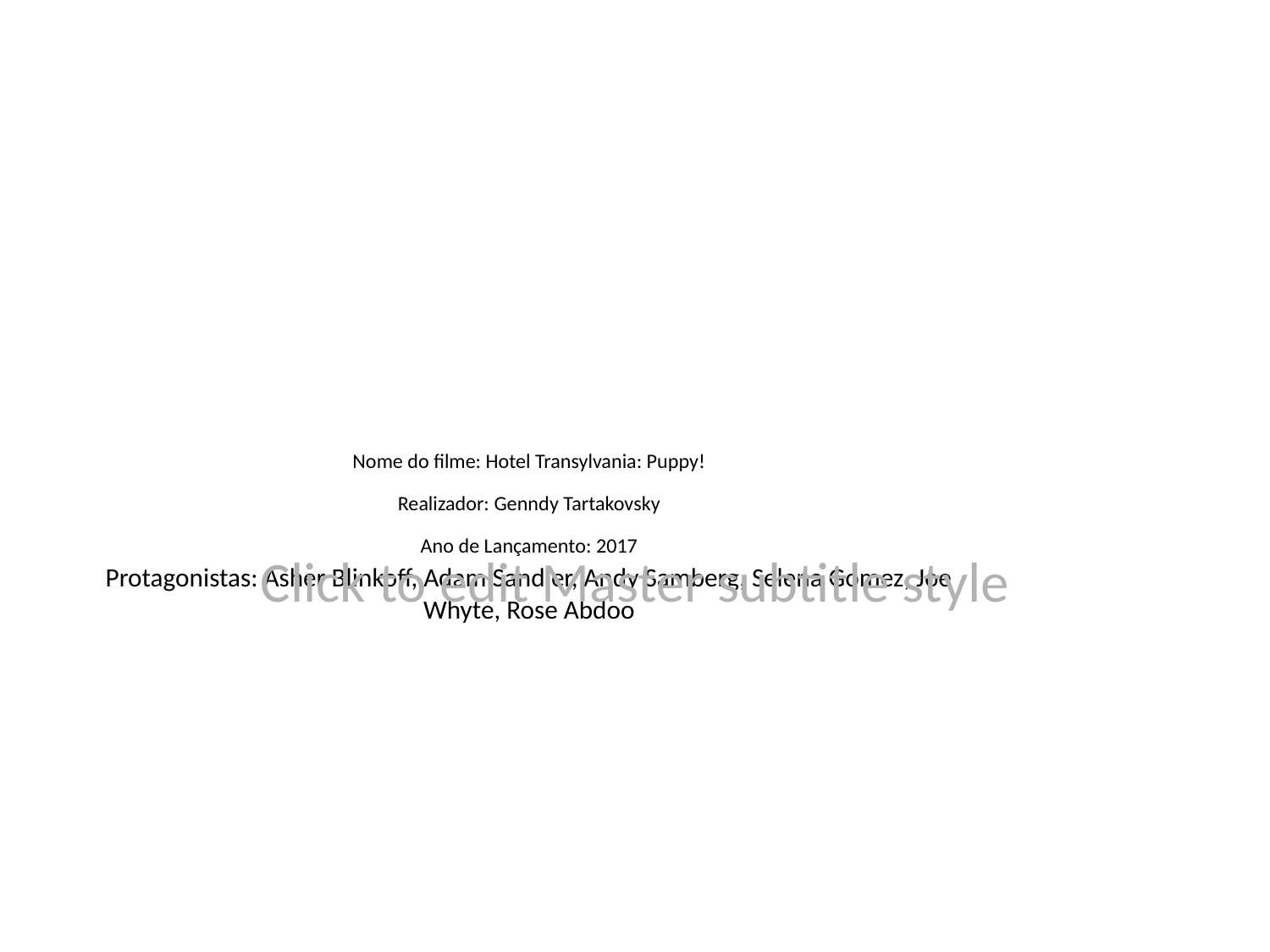

# Nome do filme: Hotel Transylvania: Puppy!
Realizador: Genndy Tartakovsky
Ano de Lançamento: 2017
Protagonistas: Asher Blinkoff, Adam Sandler, Andy Samberg, Selena Gomez, Joe Whyte, Rose Abdoo
Click to edit Master subtitle style